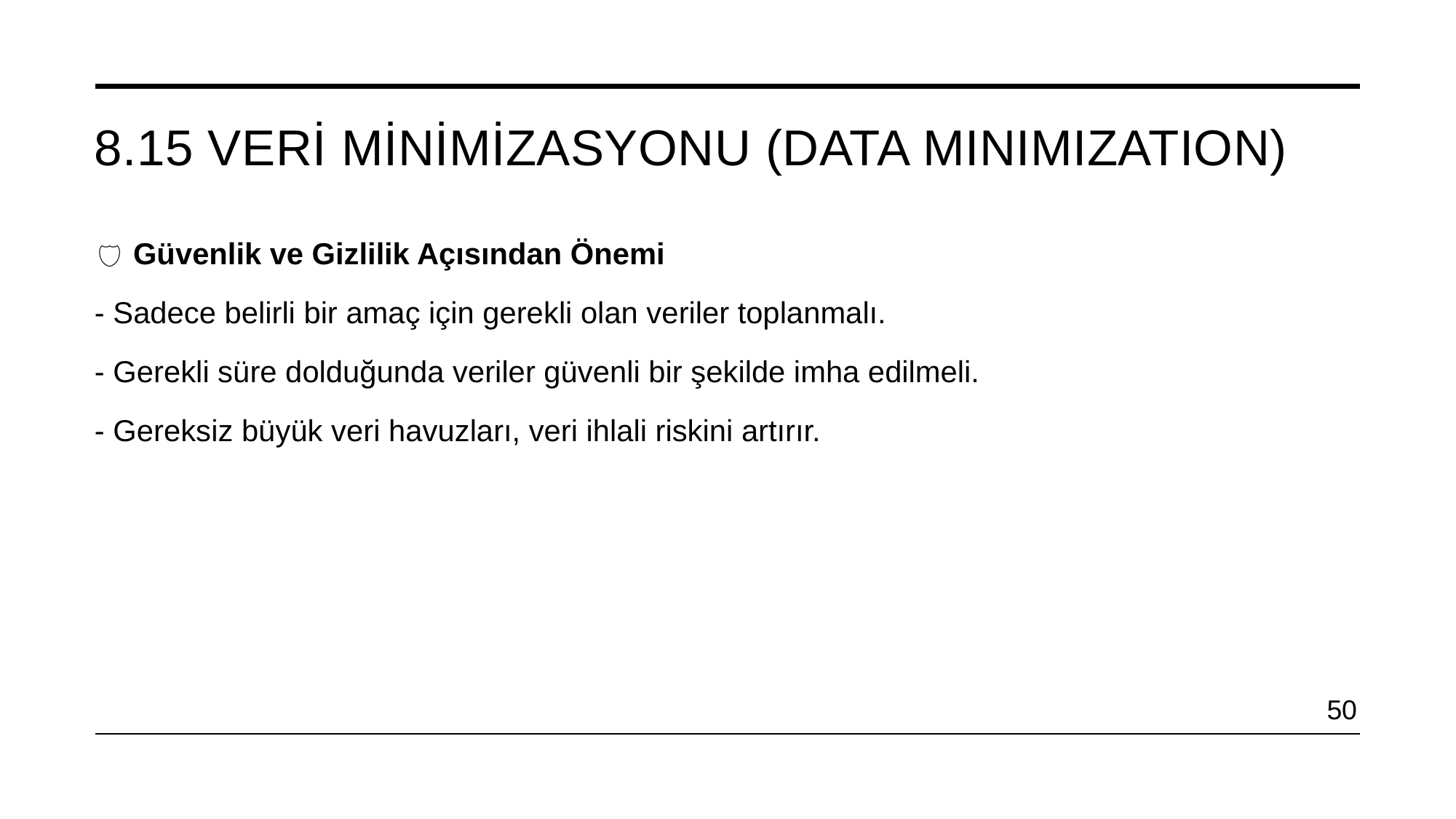

# 8.15 Veri Minimizasyonu (Data Mınımızatıon)
🛡️ Güvenlik ve Gizlilik Açısından Önemi
- Sadece belirli bir amaç için gerekli olan veriler toplanmalı.
- Gerekli süre dolduğunda veriler güvenli bir şekilde imha edilmeli.
- Gereksiz büyük veri havuzları, veri ihlali riskini artırır.

50